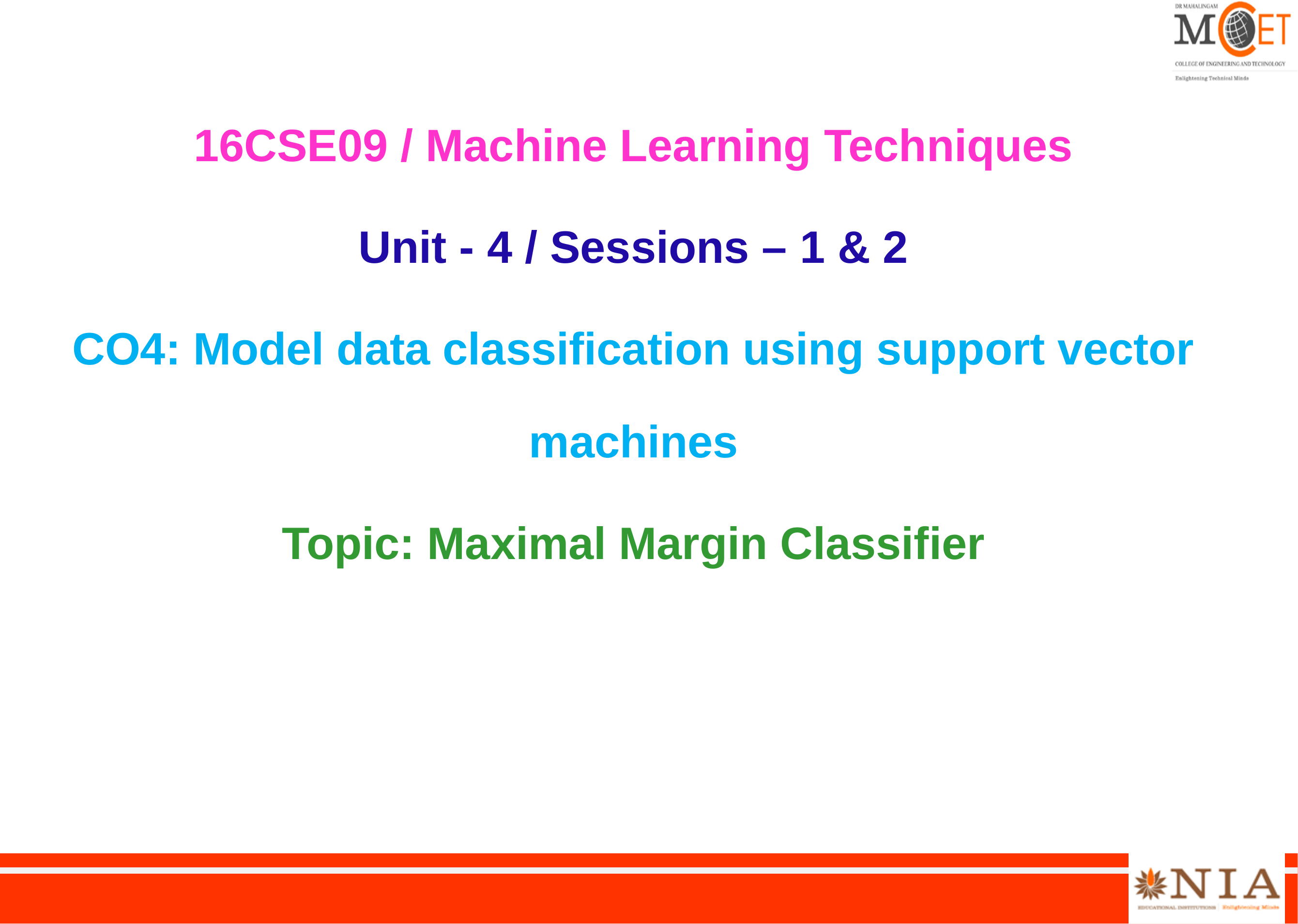

16CSE09 / Machine Learning Techniques
Unit - 4 / Sessions – 1 & 2
CO4: Model data classification using support vector machines
Topic: Maximal Margin Classifier